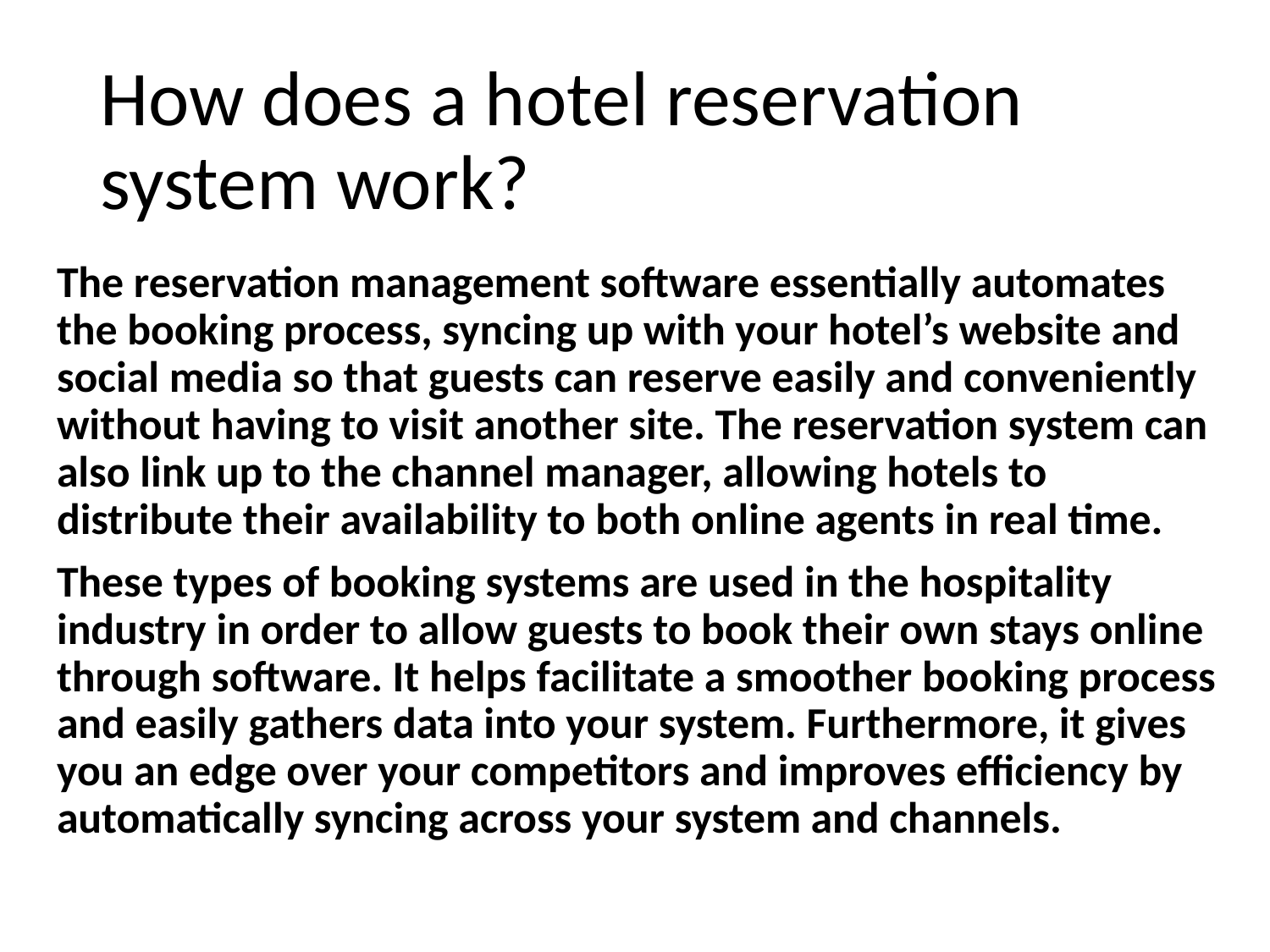

# How does a hotel reservation system work?
The reservation management software essentially automates the booking process, syncing up with your hotel’s website and social media so that guests can reserve easily and conveniently without having to visit another site. The reservation system can also link up to the channel manager, allowing hotels to distribute their availability to both online agents in real time.
These types of booking systems are used in the hospitality industry in order to allow guests to book their own stays online through software. It helps facilitate a smoother booking process and easily gathers data into your system. Furthermore, it gives you an edge over your competitors and improves efficiency by automatically syncing across your system and channels.